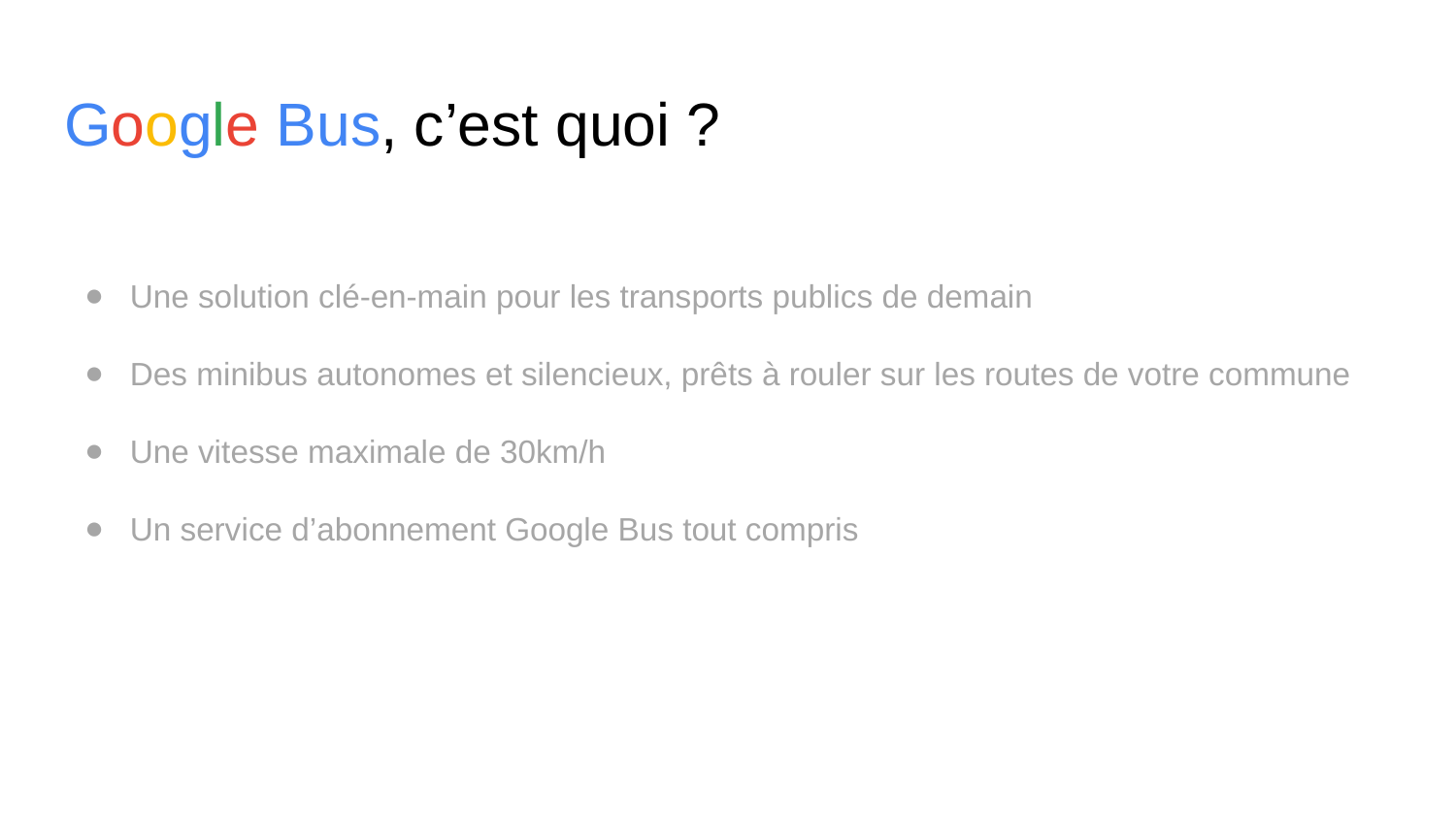

# Google Bus, c’est quoi ?
Une solution clé-en-main pour les transports publics de demain
Des minibus autonomes et silencieux, prêts à rouler sur les routes de votre commune
Une vitesse maximale de 30km/h
Un service d’abonnement Google Bus tout compris